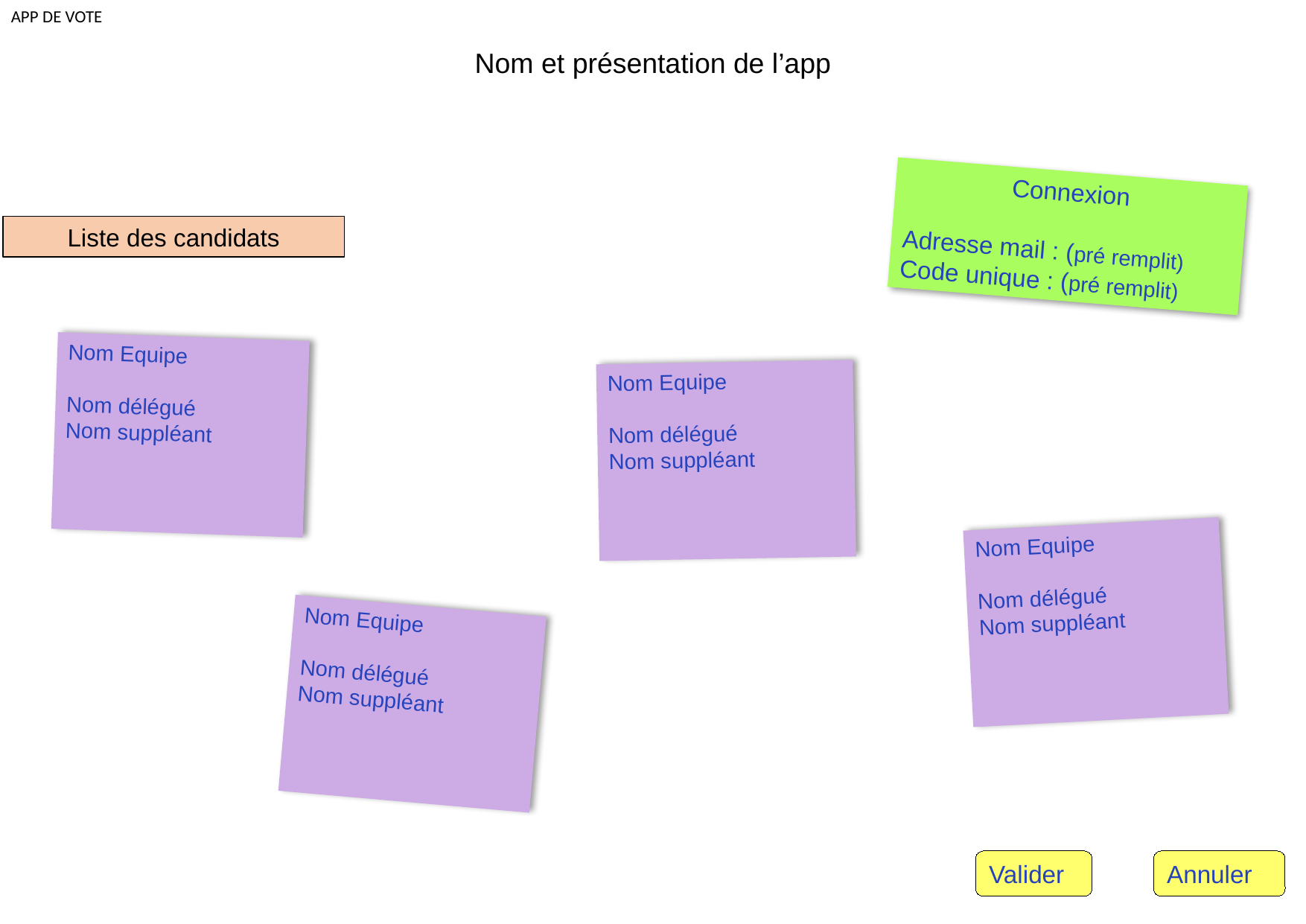

APP DE VOTE
Nom et présentation de l’app
Connexion

Adresse mail : (pré remplit)
Code unique : (pré remplit)
Liste des candidats
Nom Equipe

Nom délégué
Nom suppléant

Nom Equipe

Nom délégué
Nom suppléant

Nom Equipe

Nom délégué
Nom suppléant

Nom Equipe

Nom délégué
Nom suppléant

Valider
Annuler